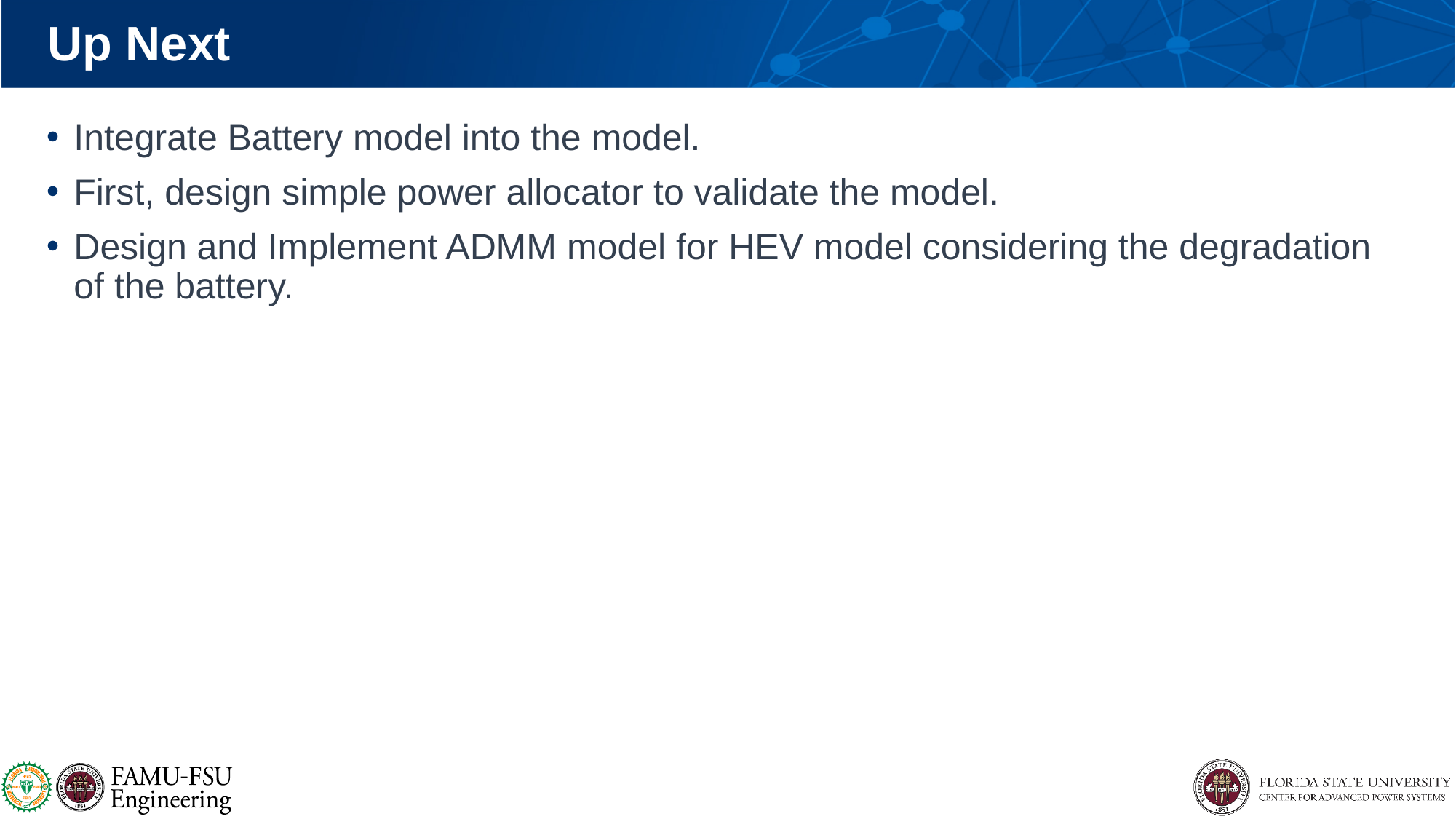

# Up Next
Integrate Battery model into the model.
First, design simple power allocator to validate the model.
Design and Implement ADMM model for HEV model considering the degradation of the battery.